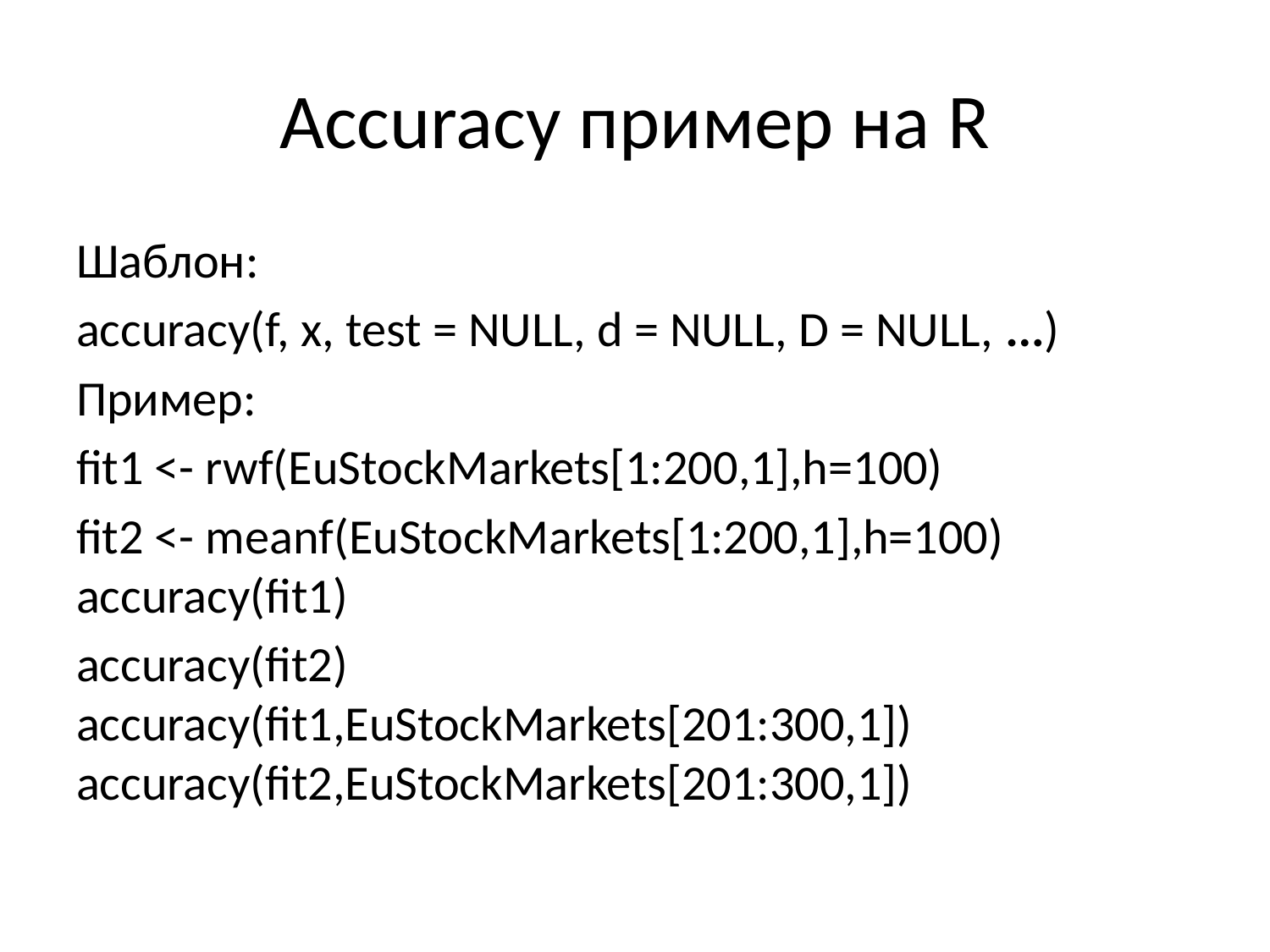

# Accuracy пример на R
Шаблон:
accuracy(f, x, test = NULL, d = NULL, D = NULL, ...)
Пример:
fit1 <- rwf(EuStockMarkets[1:200,1],h=100)
fit2 <- meanf(EuStockMarkets[1:200,1],h=100) accuracy(fit1)
accuracy(fit2) accuracy(fit1,EuStockMarkets[201:300,1]) accuracy(fit2,EuStockMarkets[201:300,1])